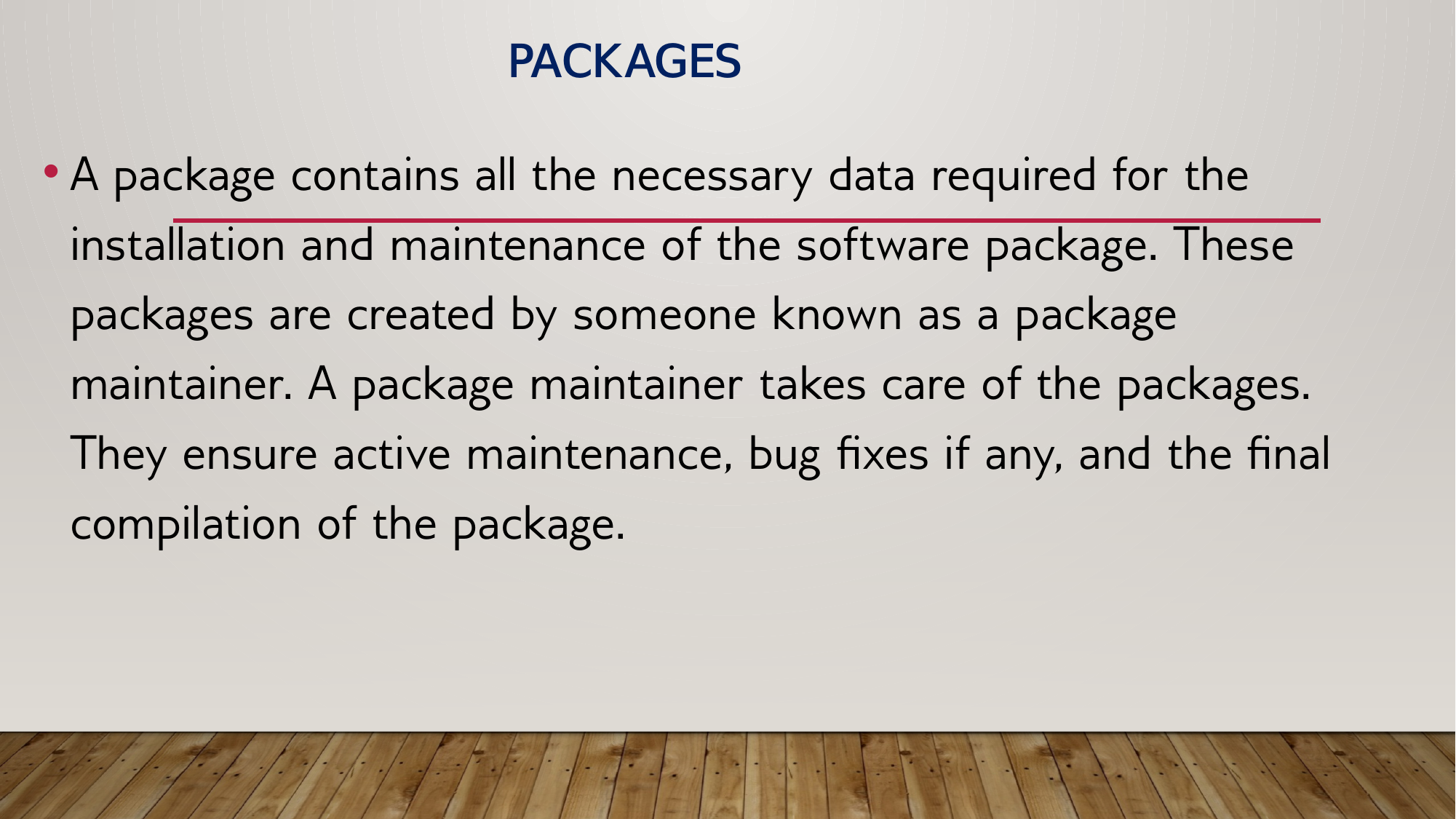

# Packages
A package contains all the necessary data required for the installation and maintenance of the software package. These packages are created by someone known as a package maintainer. A package maintainer takes care of the packages. They ensure active maintenance, bug fixes if any, and the final compilation of the package.